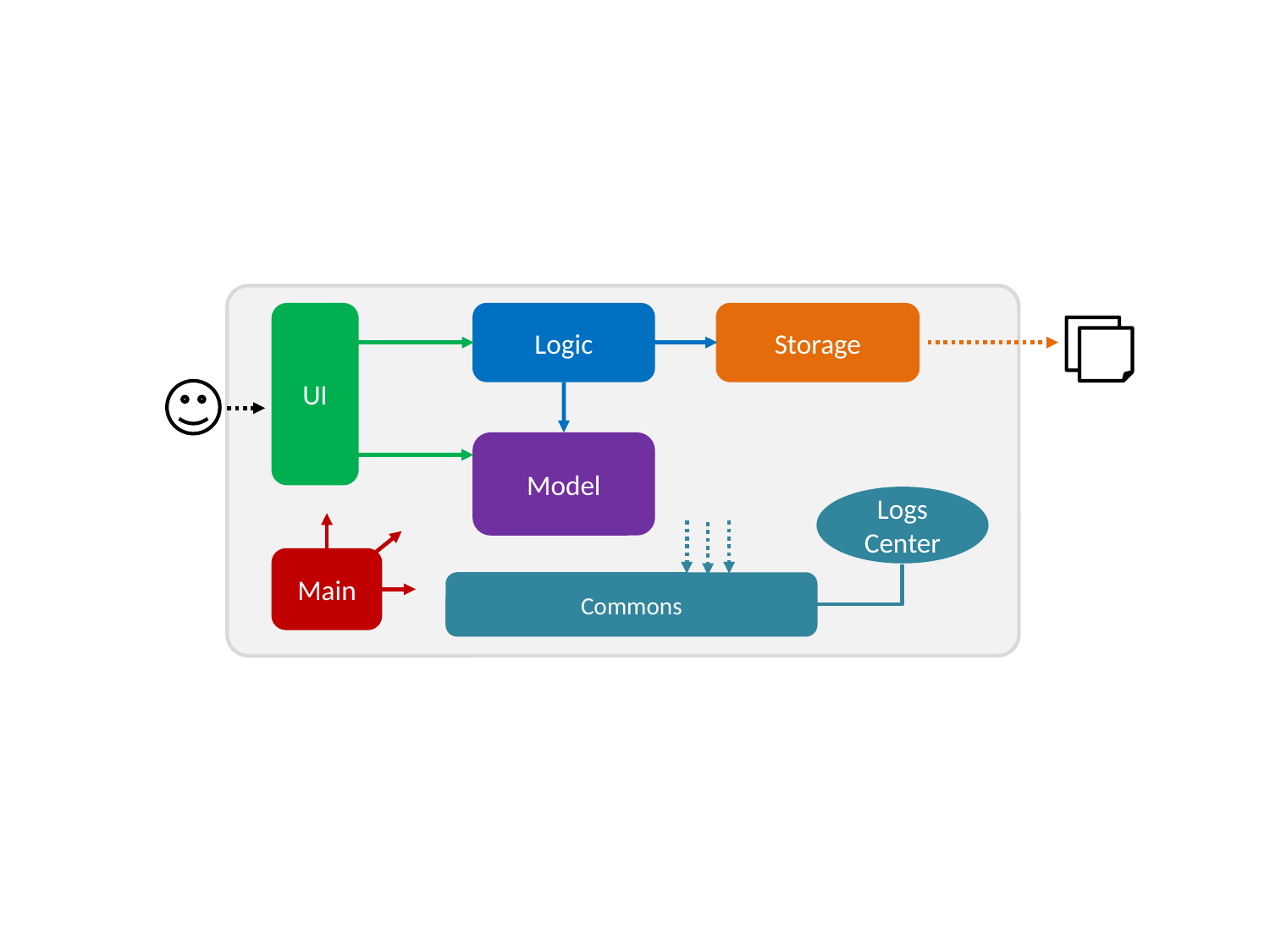

UI

Logic

Storage

Model

Logs
Center

Main

Commons